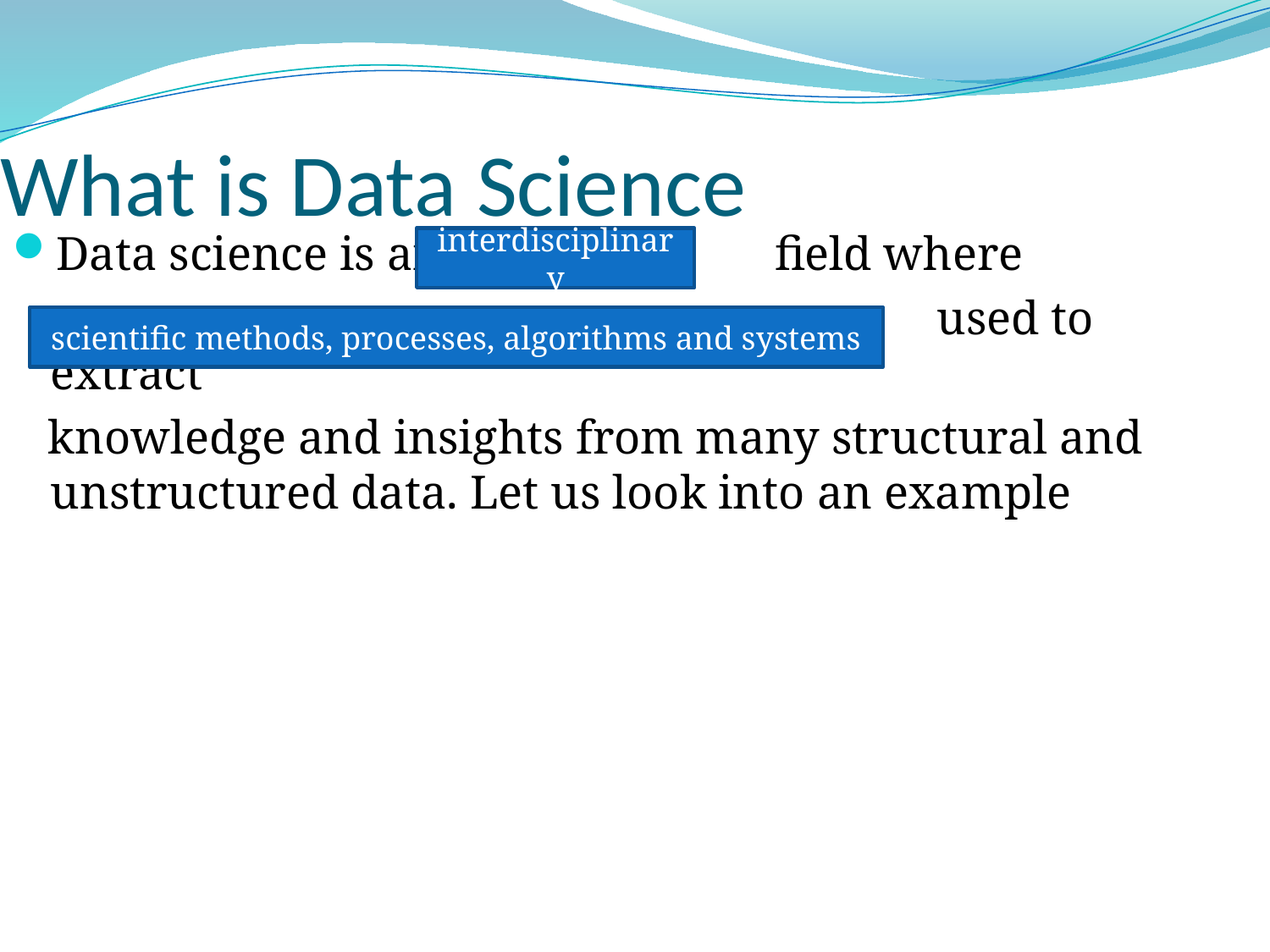

What is Data Science
Data science is an                            field where
                                                                              used to extract
   knowledge and insights from many structural and unstructured data. Let us look into an example
interdisciplinary
scientific methods, processes, algorithms and systems